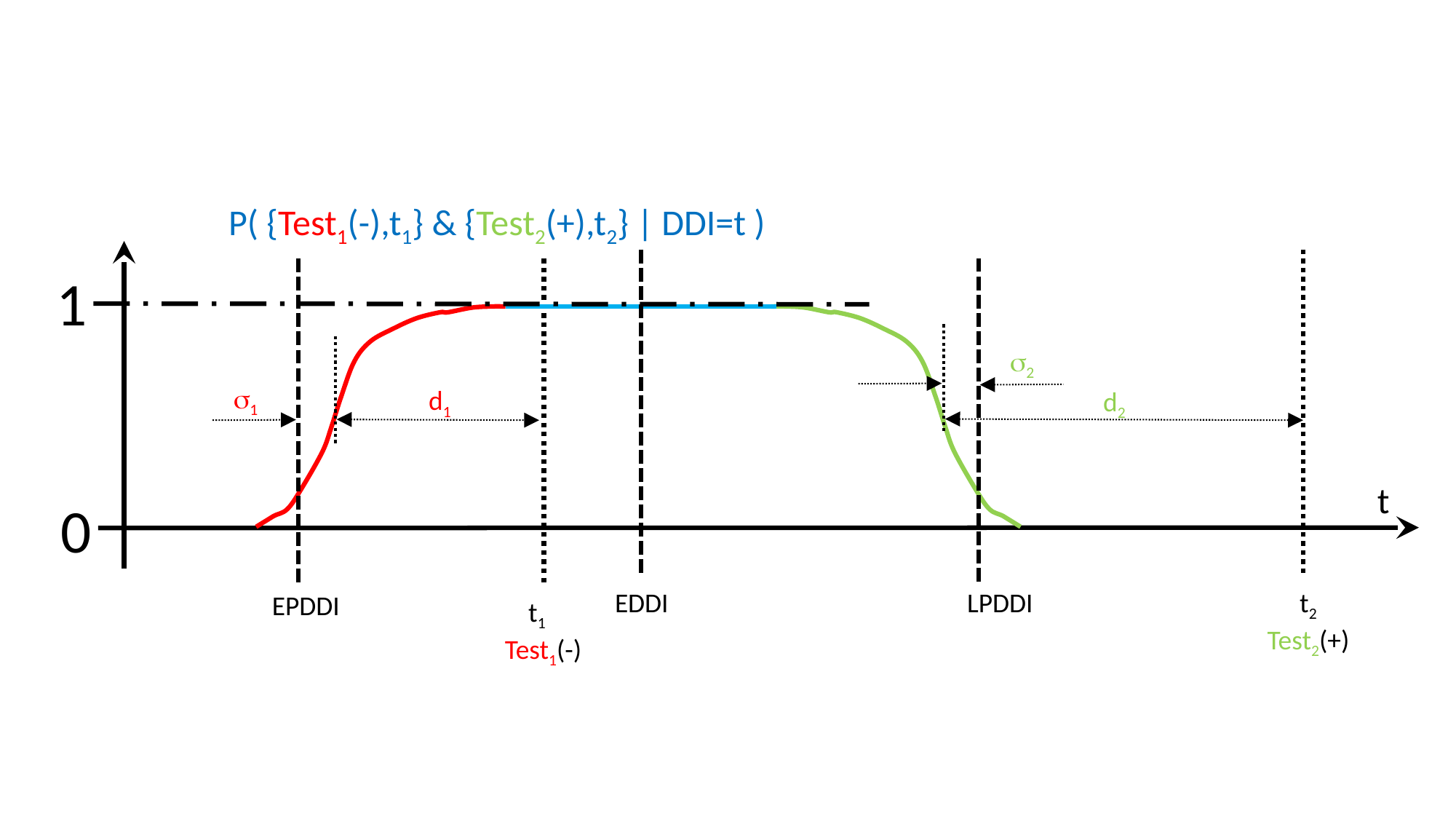

P( {Test1(-),t1} & {Test2(+),t2} | DDI=t )
1

σ2
σ1
d1
d2
t
0
LPDDI
t2
Test2(+)
EDDI
EPDDI
t1
Test1(-)